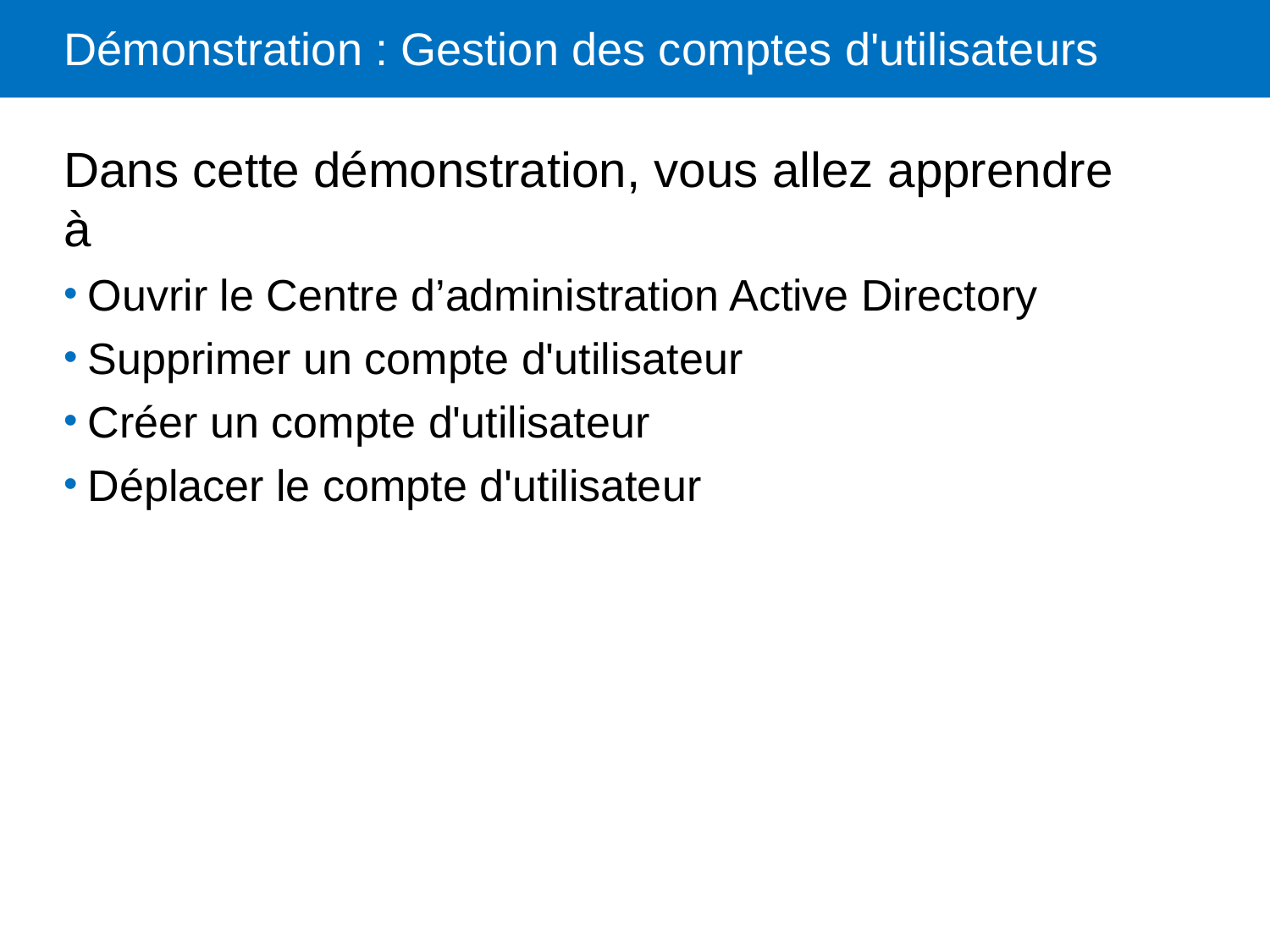

# Démonstration : Gestion des comptes d'utilisateurs
Dans cette démonstration, vous allez apprendre à
Ouvrir le Centre d’administration Active Directory
Supprimer un compte d'utilisateur
Créer un compte d'utilisateur
Déplacer le compte d'utilisateur